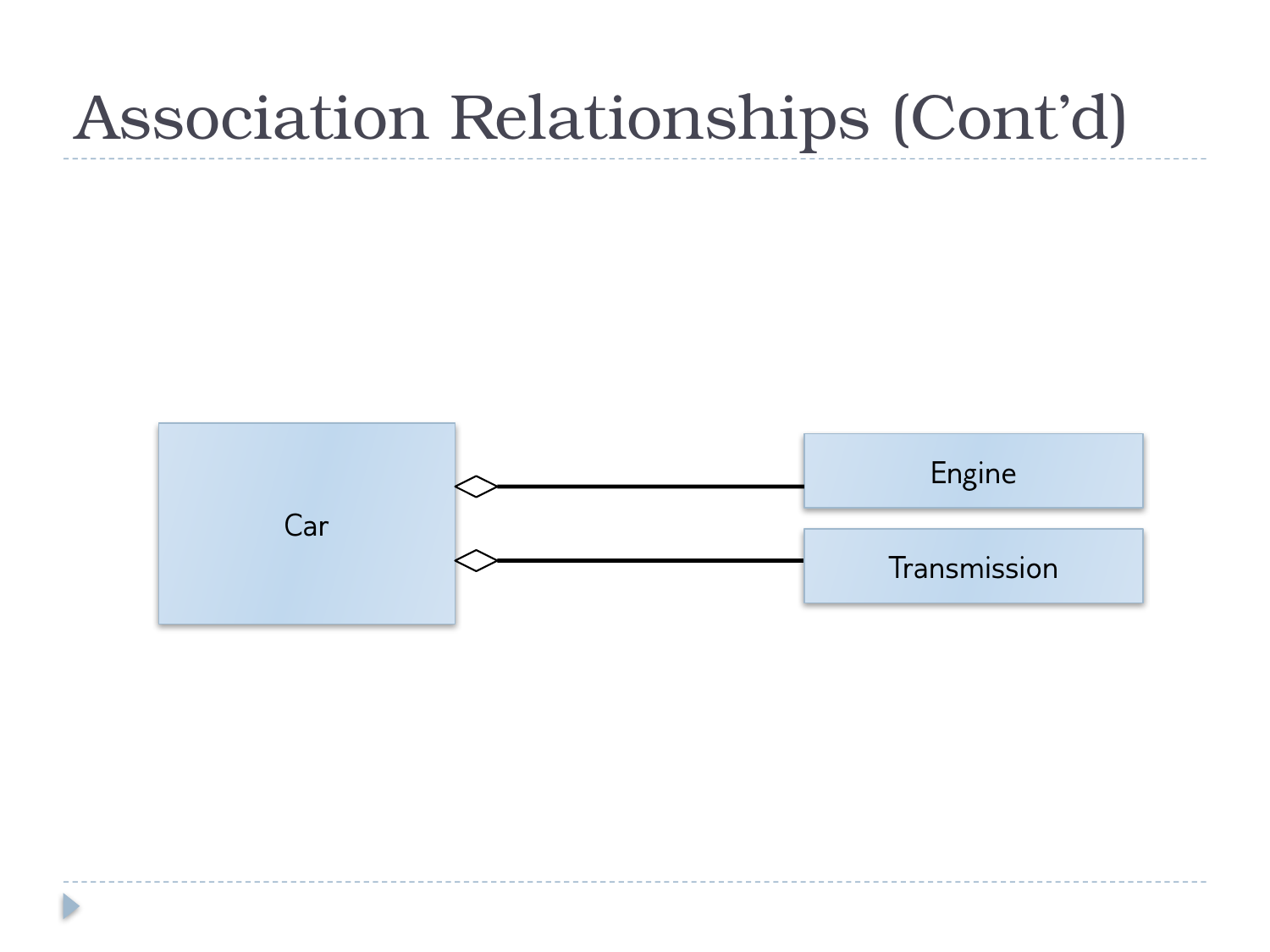

# Association Relationships (Cont’d)
Car
Engine

Transmission